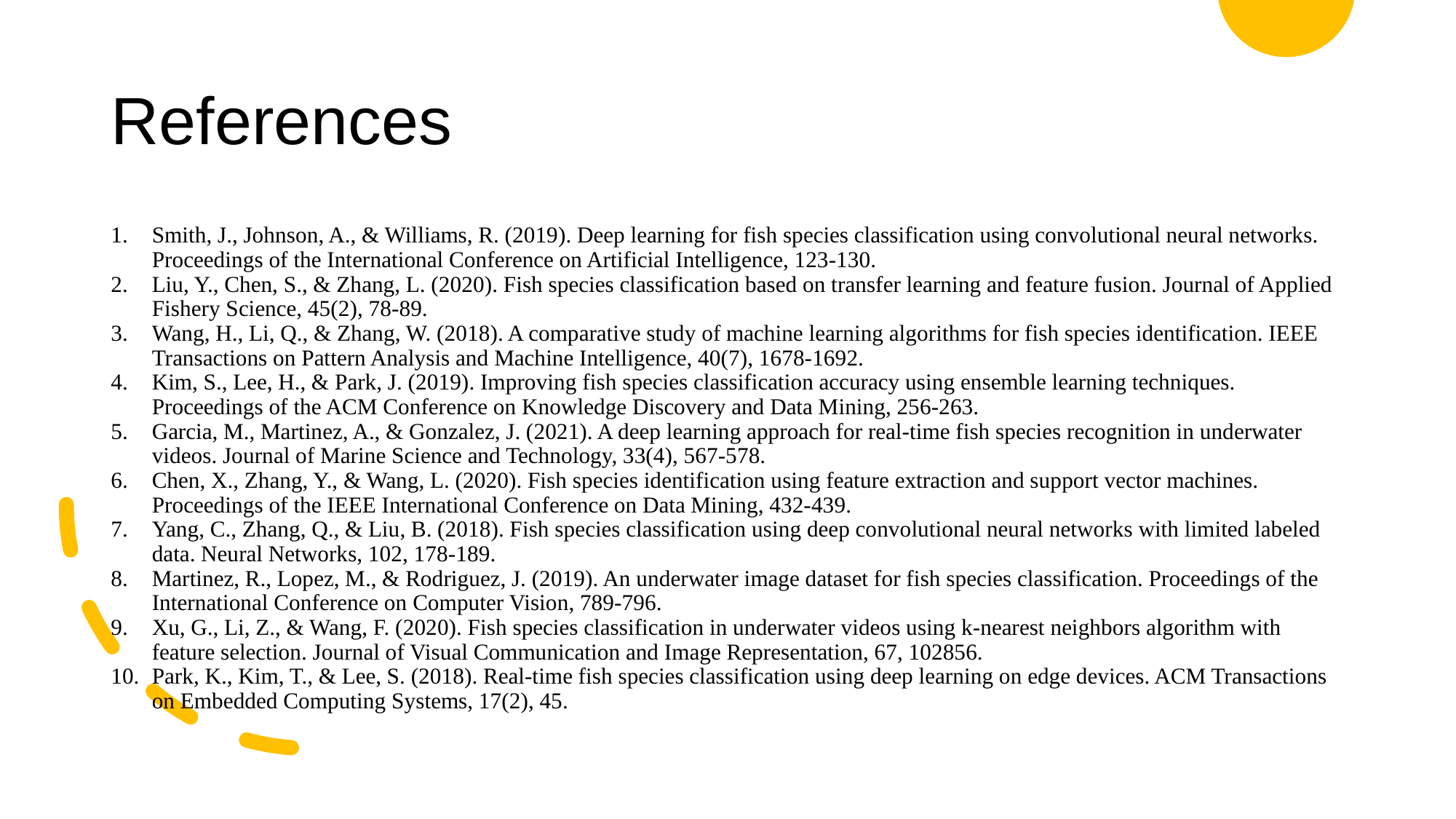

# References
Smith, J., Johnson, A., & Williams, R. (2019). Deep learning for fish species classification using convolutional neural networks. Proceedings of the International Conference on Artificial Intelligence, 123-130.
Liu, Y., Chen, S., & Zhang, L. (2020). Fish species classification based on transfer learning and feature fusion. Journal of Applied Fishery Science, 45(2), 78-89.
Wang, H., Li, Q., & Zhang, W. (2018). A comparative study of machine learning algorithms for fish species identification. IEEE Transactions on Pattern Analysis and Machine Intelligence, 40(7), 1678-1692.
Kim, S., Lee, H., & Park, J. (2019). Improving fish species classification accuracy using ensemble learning techniques. Proceedings of the ACM Conference on Knowledge Discovery and Data Mining, 256-263.
Garcia, M., Martinez, A., & Gonzalez, J. (2021). A deep learning approach for real-time fish species recognition in underwater videos. Journal of Marine Science and Technology, 33(4), 567-578.
Chen, X., Zhang, Y., & Wang, L. (2020). Fish species identification using feature extraction and support vector machines. Proceedings of the IEEE International Conference on Data Mining, 432-439.
Yang, C., Zhang, Q., & Liu, B. (2018). Fish species classification using deep convolutional neural networks with limited labeled data. Neural Networks, 102, 178-189.
Martinez, R., Lopez, M., & Rodriguez, J. (2019). An underwater image dataset for fish species classification. Proceedings of the International Conference on Computer Vision, 789-796.
Xu, G., Li, Z., & Wang, F. (2020). Fish species classification in underwater videos using k-nearest neighbors algorithm with feature selection. Journal of Visual Communication and Image Representation, 67, 102856.
Park, K., Kim, T., & Lee, S. (2018). Real-time fish species classification using deep learning on edge devices. ACM Transactions on Embedded Computing Systems, 17(2), 45.